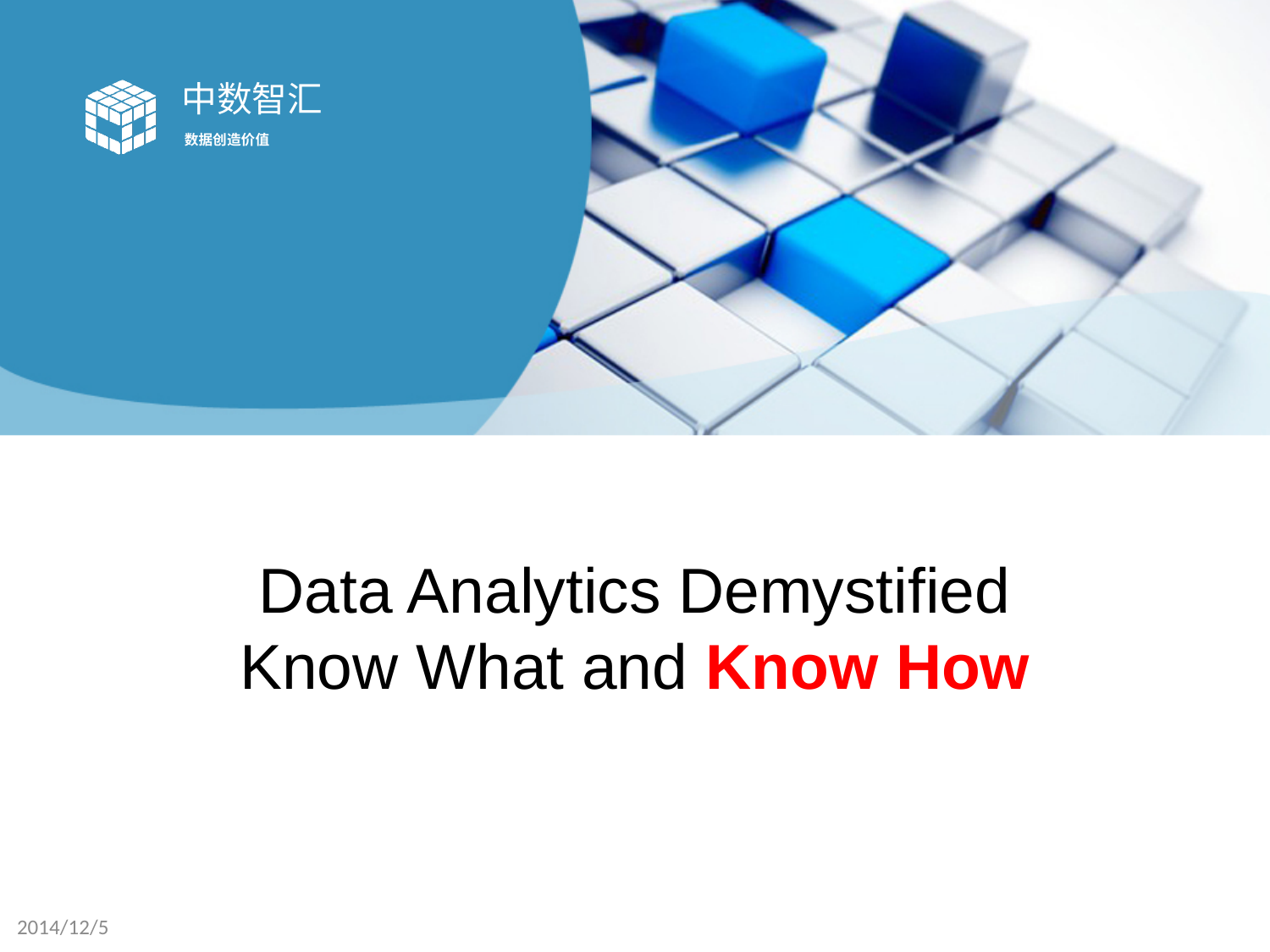

# Data Analytics Demystified Know What and Know How
2014/12/5